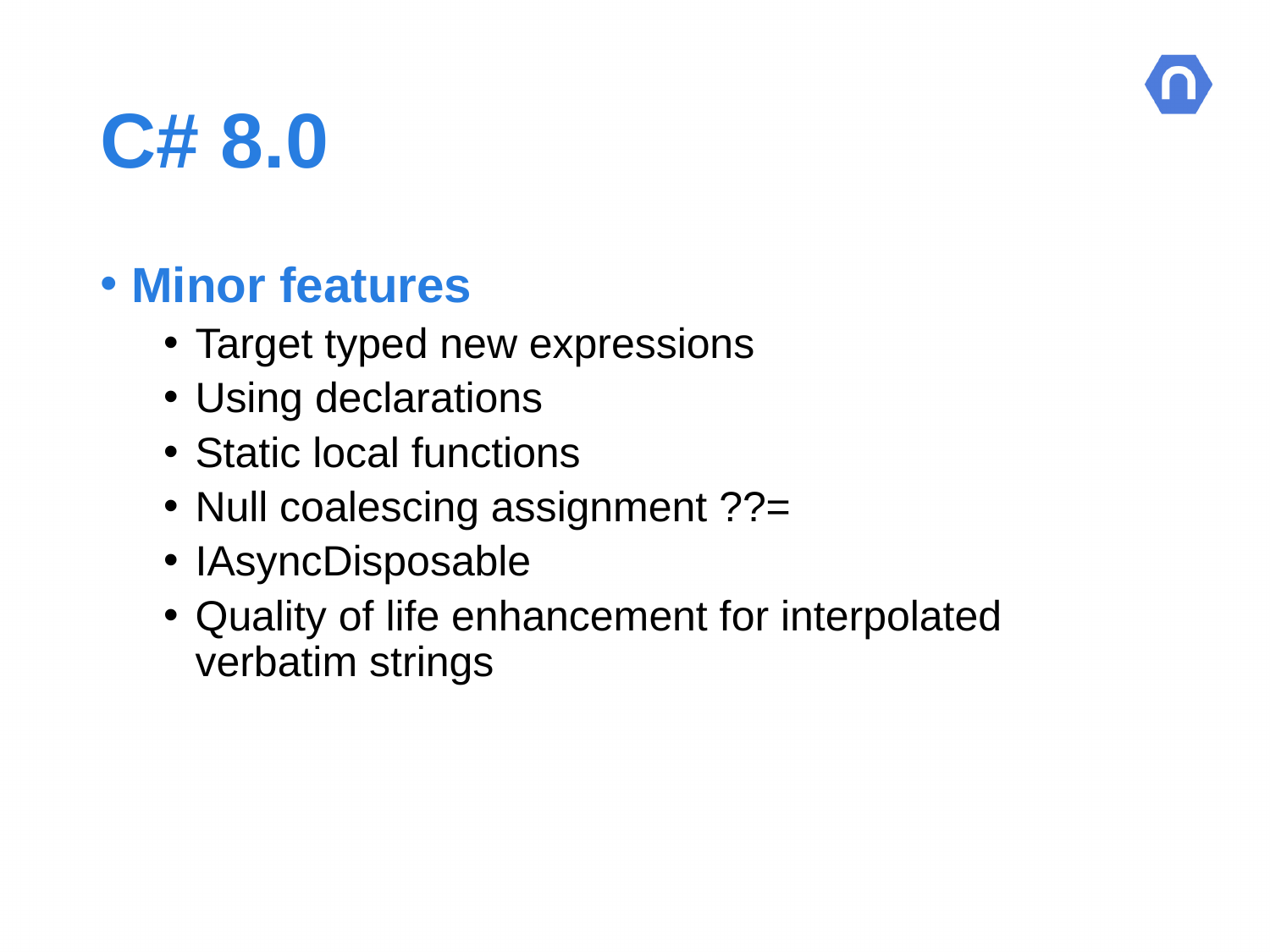

# C# 8.0
Minor features
Target typed new expressions
Using declarations
Static local functions
Null coalescing assignment ??=
IAsyncDisposable
Quality of life enhancement for interpolated verbatim strings